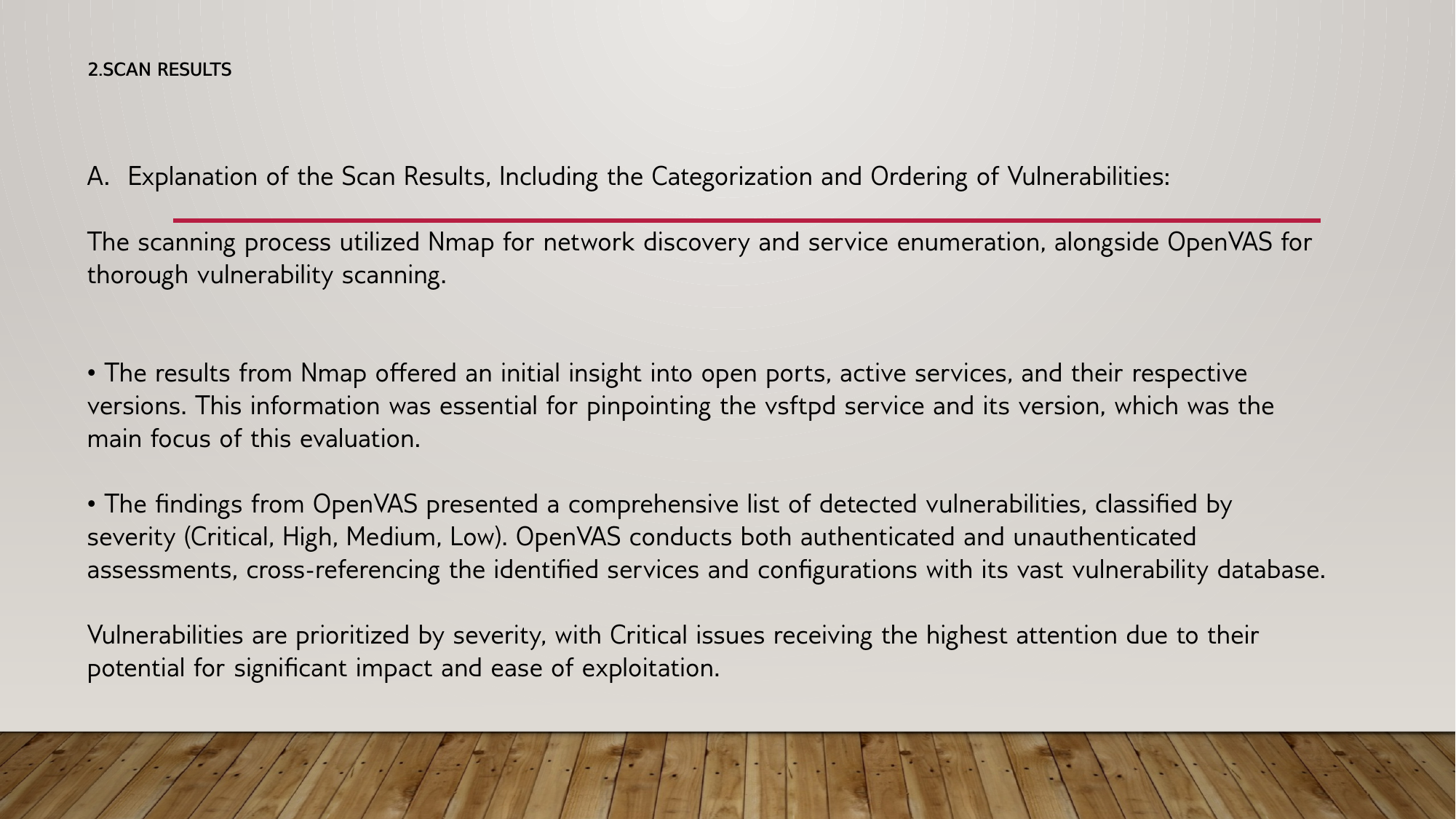

# 2.Scan Results
Explanation of the Scan Results, Including the Categorization and Ordering of Vulnerabilities:

The scanning process utilized Nmap for network discovery and service enumeration, alongside OpenVAS for thorough vulnerability scanning.

• The results from Nmap offered an initial insight into open ports, active services, and their respective versions. This information was essential for pinpointing the vsftpd service and its version, which was the main focus of this evaluation.

• The findings from OpenVAS presented a comprehensive list of detected vulnerabilities, classified by severity (Critical, High, Medium, Low). OpenVAS conducts both authenticated and unauthenticated assessments, cross-referencing the identified services and configurations with its vast vulnerability database.

Vulnerabilities are prioritized by severity, with Critical issues receiving the highest attention due to their potential for significant impact and ease of exploitation.